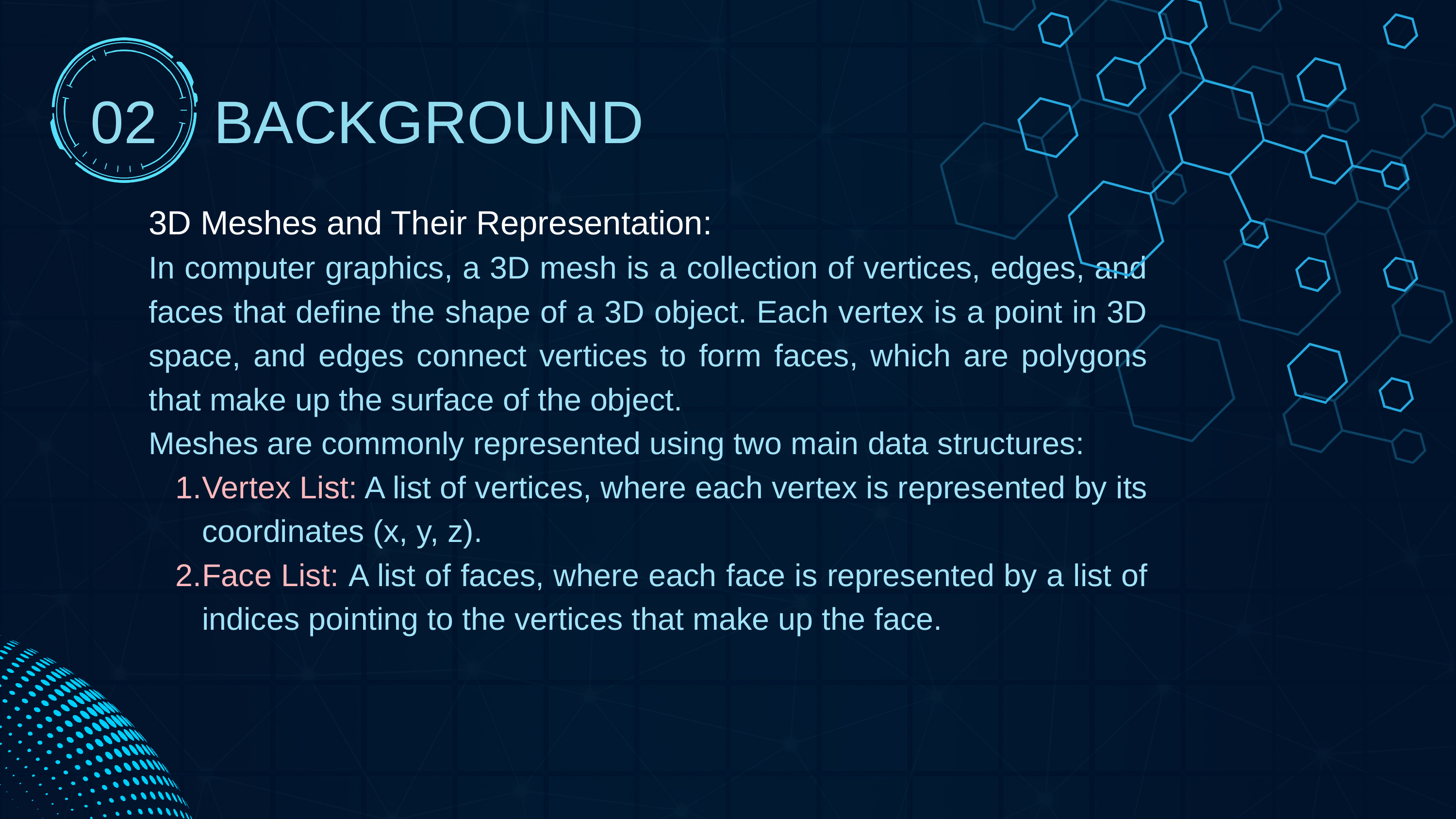

02
BACKGROUND
3D Meshes and Their Representation:
In computer graphics, a 3D mesh is a collection of vertices, edges, and faces that define the shape of a 3D object. Each vertex is a point in 3D space, and edges connect vertices to form faces, which are polygons that make up the surface of the object.
Meshes are commonly represented using two main data structures:
Vertex List: A list of vertices, where each vertex is represented by its coordinates (x, y, z).
Face List: A list of faces, where each face is represented by a list of indices pointing to the vertices that make up the face.